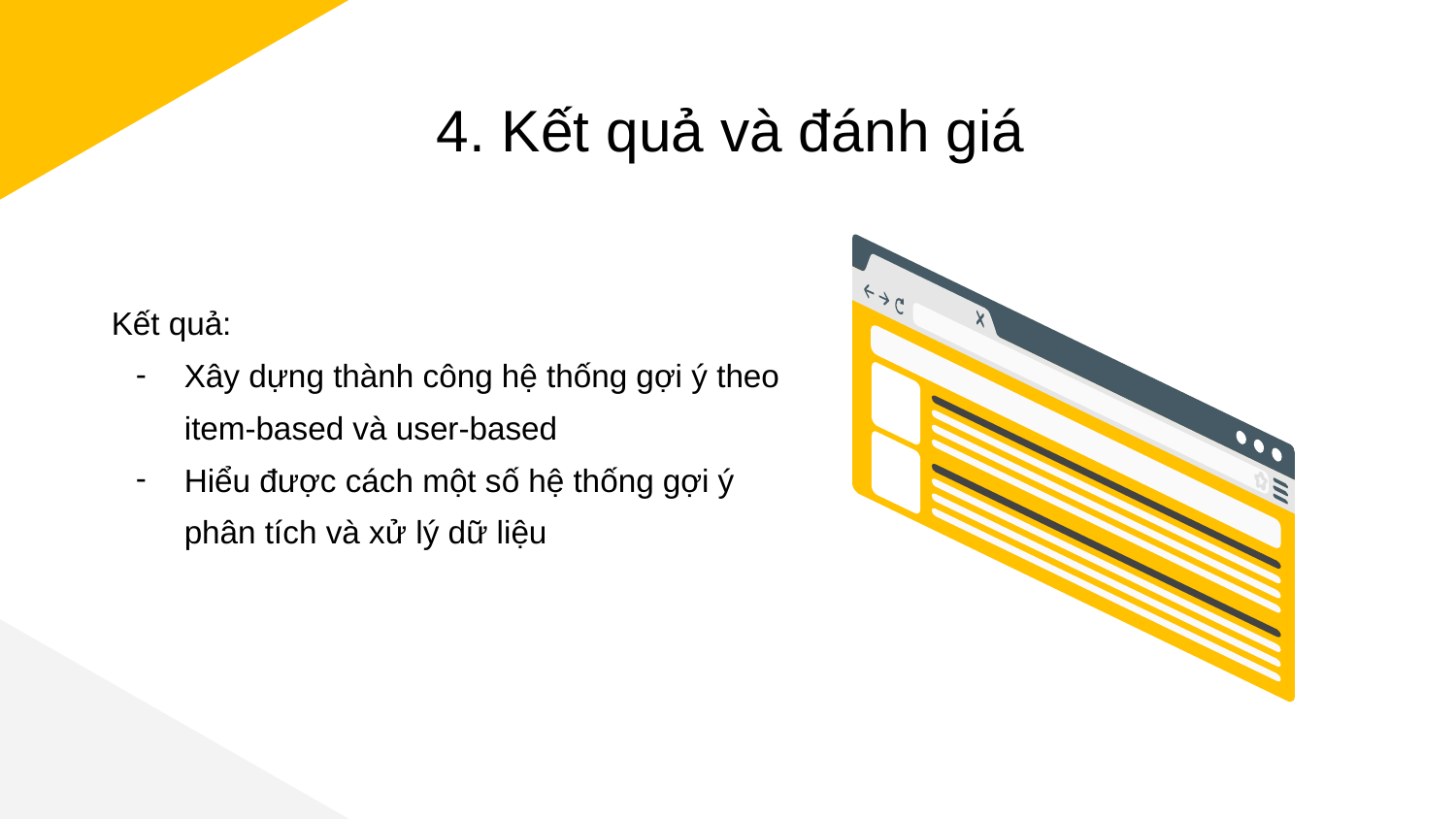

# 4. Kết quả và đánh giá

Kết quả:
Xây dựng thành công hệ thống gợi ý theo item-based và user-based
Hiểu được cách một số hệ thống gợi ý phân tích và xử lý dữ liệu